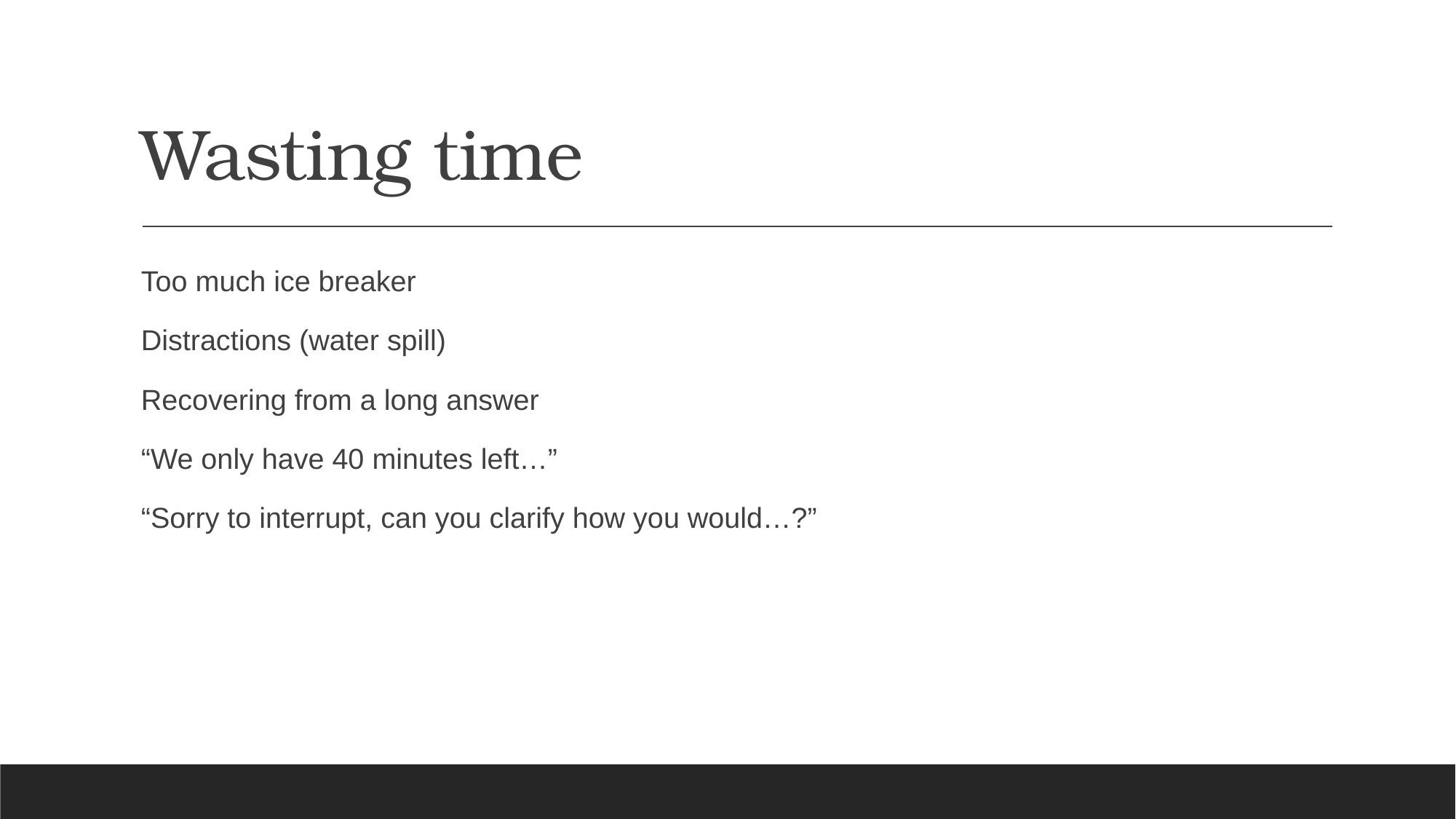

# Wasting time
Too much ice breaker
Distractions (water spill)
Recovering from a long answer
“We only have 40 minutes left…”
“Sorry to interrupt, can you clarify how you would…?”